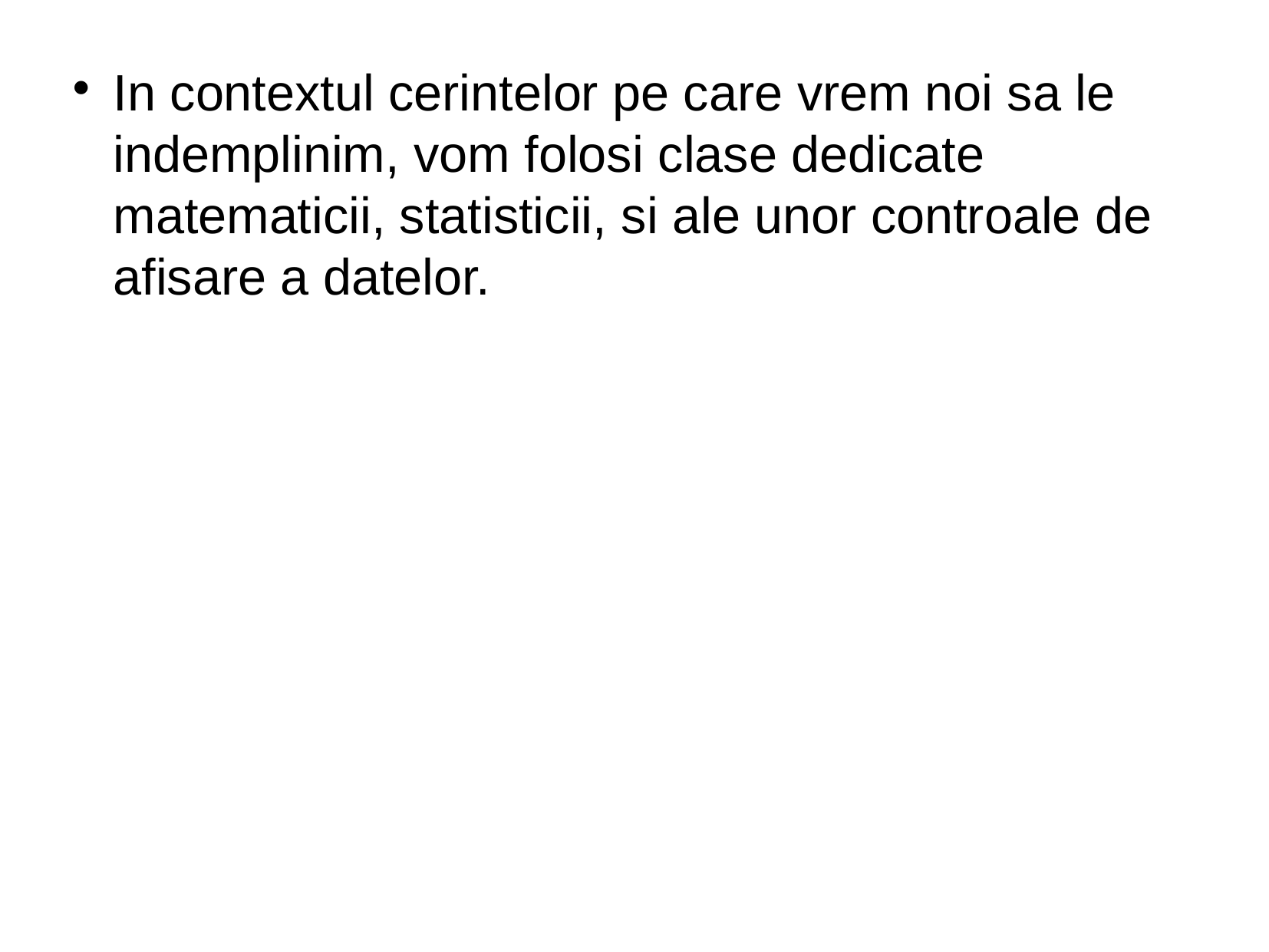

In contextul cerintelor pe care vrem noi sa le indemplinim, vom folosi clase dedicate matematicii, statisticii, si ale unor controale de afisare a datelor.